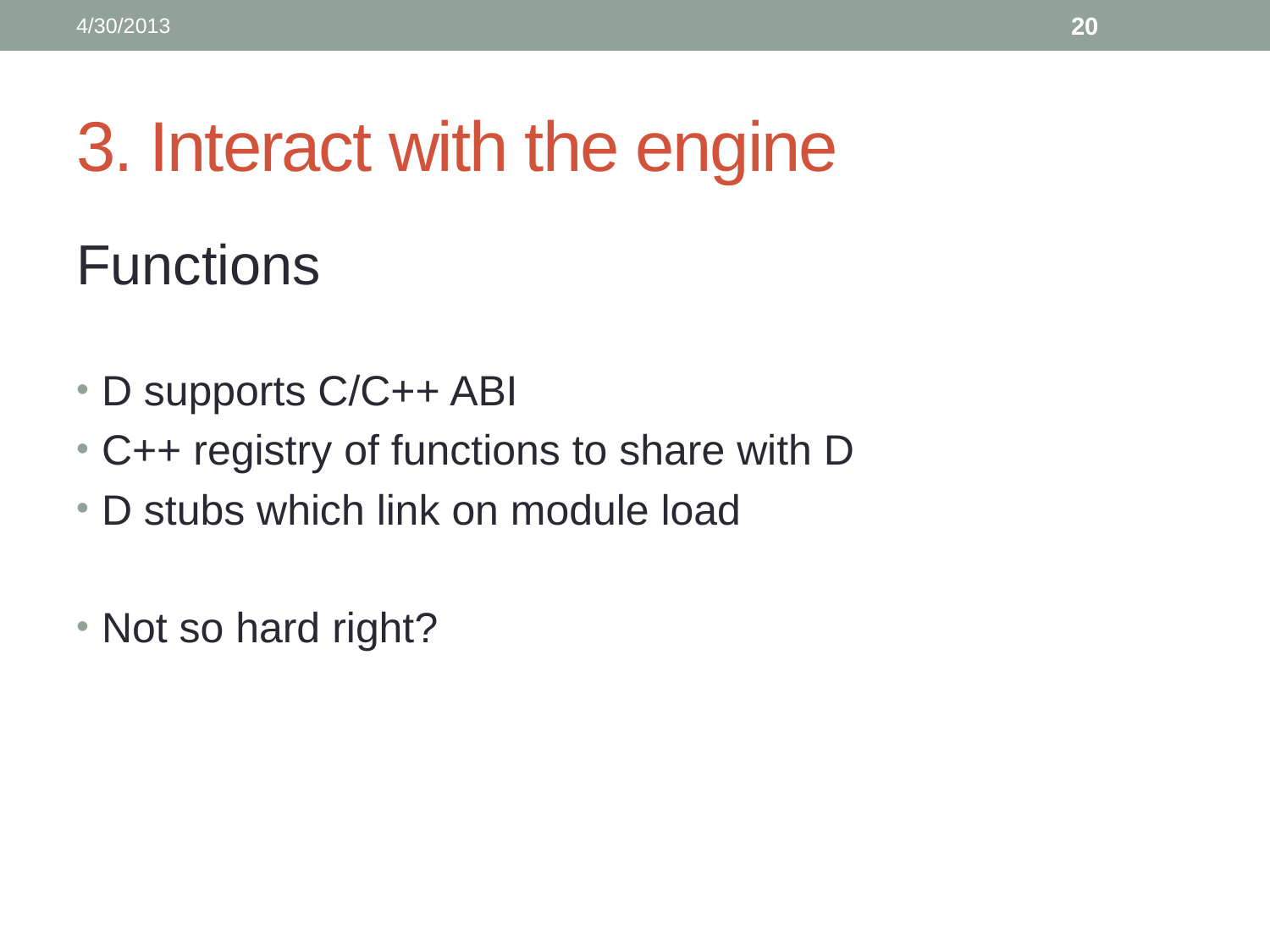

4/30/2013

20
# 3. Interact with the engine
Functions

D supports C/C++ ABI
C++ registry of functions to share with D
D stubs which link on module load

Not so hard right?